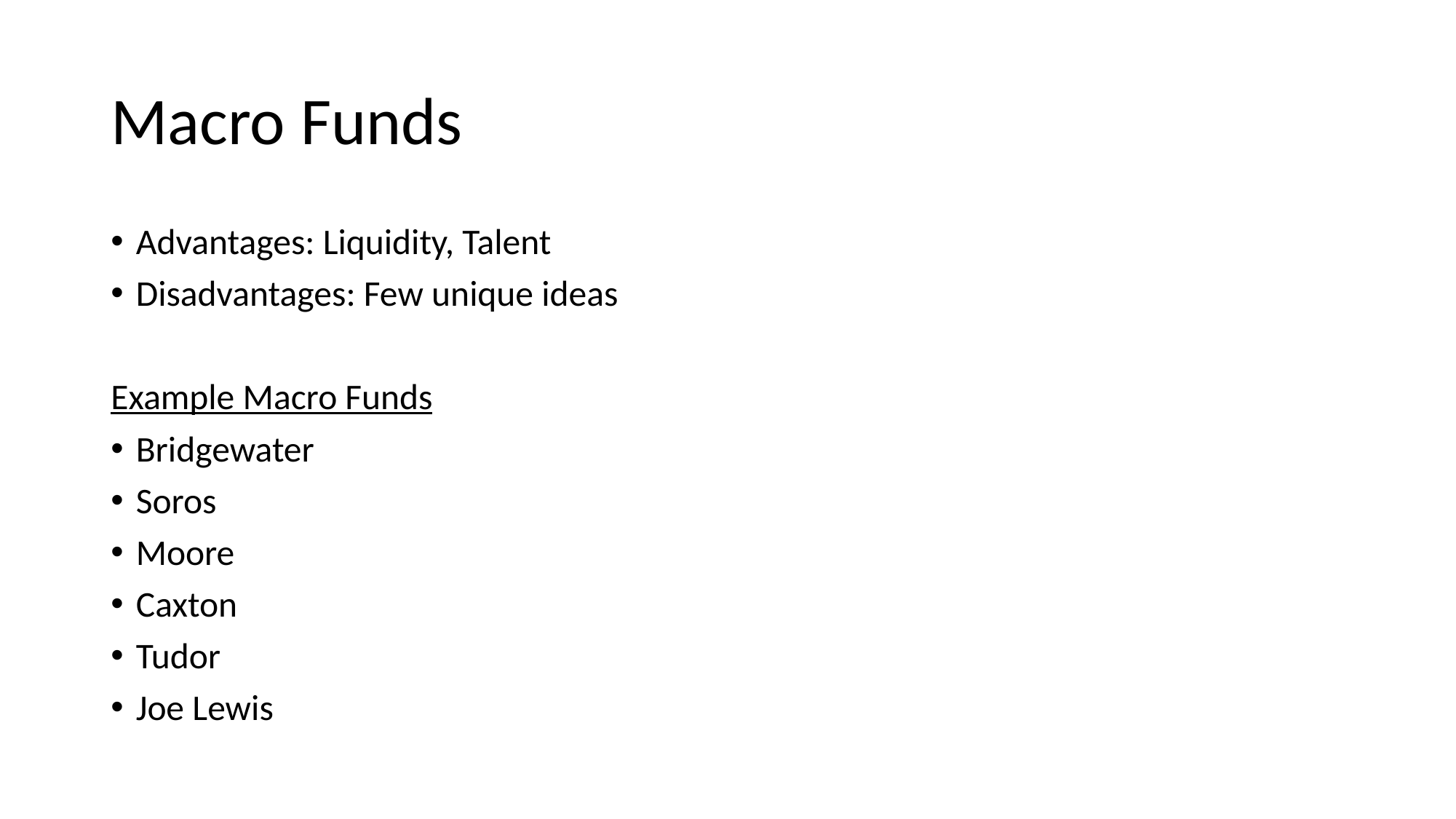

# Macro Funds
Advantages: Liquidity, Talent
Disadvantages: Few unique ideas

Example Macro Funds
Bridgewater
Soros
Moore
Caxton
Tudor
Joe Lewis